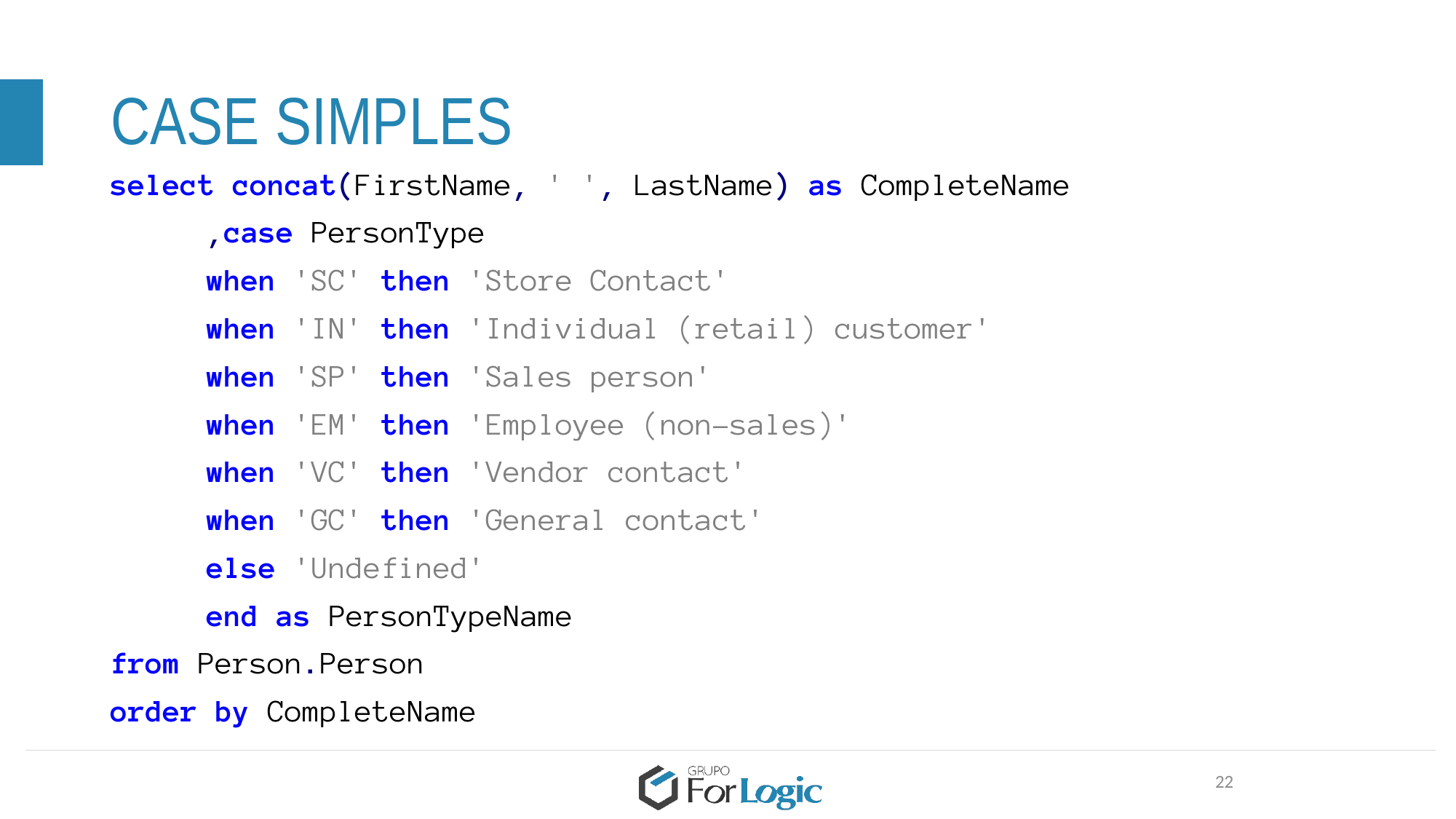

# CASE SIMPLES
select concat(FirstName, ' ', LastName) as CompleteName
	,case PersonType
		when 'SC' then 'Store Contact'
		when 'IN' then 'Individual (retail) customer'
		when 'SP' then 'Sales person'
		when 'EM' then 'Employee (non-sales)'
		when 'VC' then 'Vendor contact'
		when 'GC' then 'General contact'
		else 'Undefined'
	end as PersonTypeName
from Person.Person
order by CompleteName
22